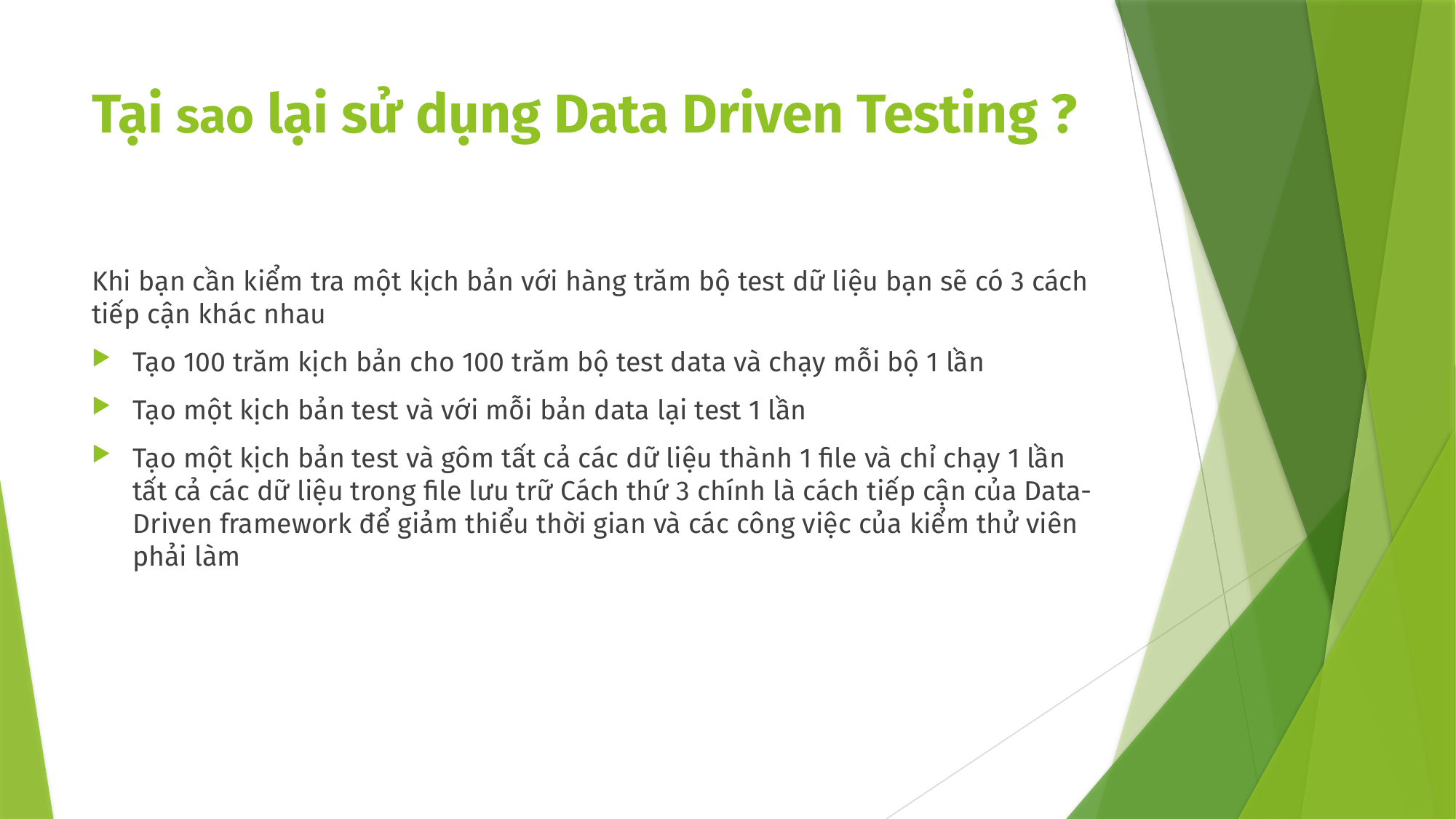

# Tại sao lại sử dụng Data Driven Testing ?
Khi bạn cần kiểm tra một kịch bản với hàng trăm bộ test dữ liệu bạn sẽ có 3 cách tiếp cận khác nhau
Tạo 100 trăm kịch bản cho 100 trăm bộ test data và chạy mỗi bộ 1 lần
Tạo một kịch bản test và với mỗi bản data lại test 1 lần
Tạo một kịch bản test và gôm tất cả các dữ liệu thành 1 file và chỉ chạy 1 lần tất cả các dữ liệu trong file lưu trữ Cách thứ 3 chính là cách tiếp cận của Data- Driven framework để giảm thiểu thời gian và các công việc của kiểm thử viên phải làm